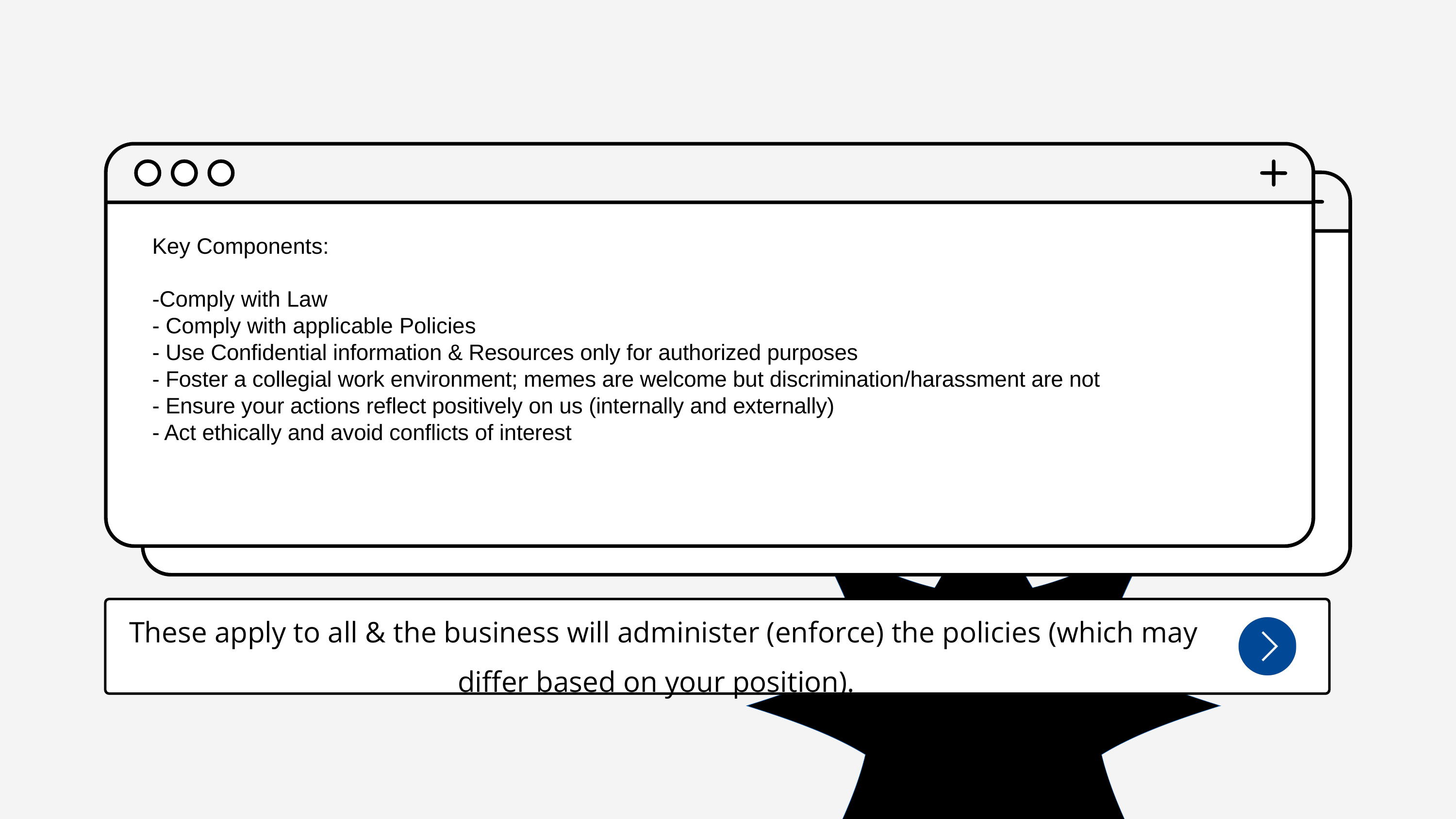

Key Components:

-Comply with Law
- Comply with applicable Policies
- Use Confidential information & Resources only for authorized purposes
- Foster a collegial work environment; memes are welcome but discrimination/harassment are not
- Ensure your actions reflect positively on us (internally and externally)
- Act ethically and avoid conflicts of interest

These apply to all & the business will administer (enforce) the policies (which may differ based on your position).